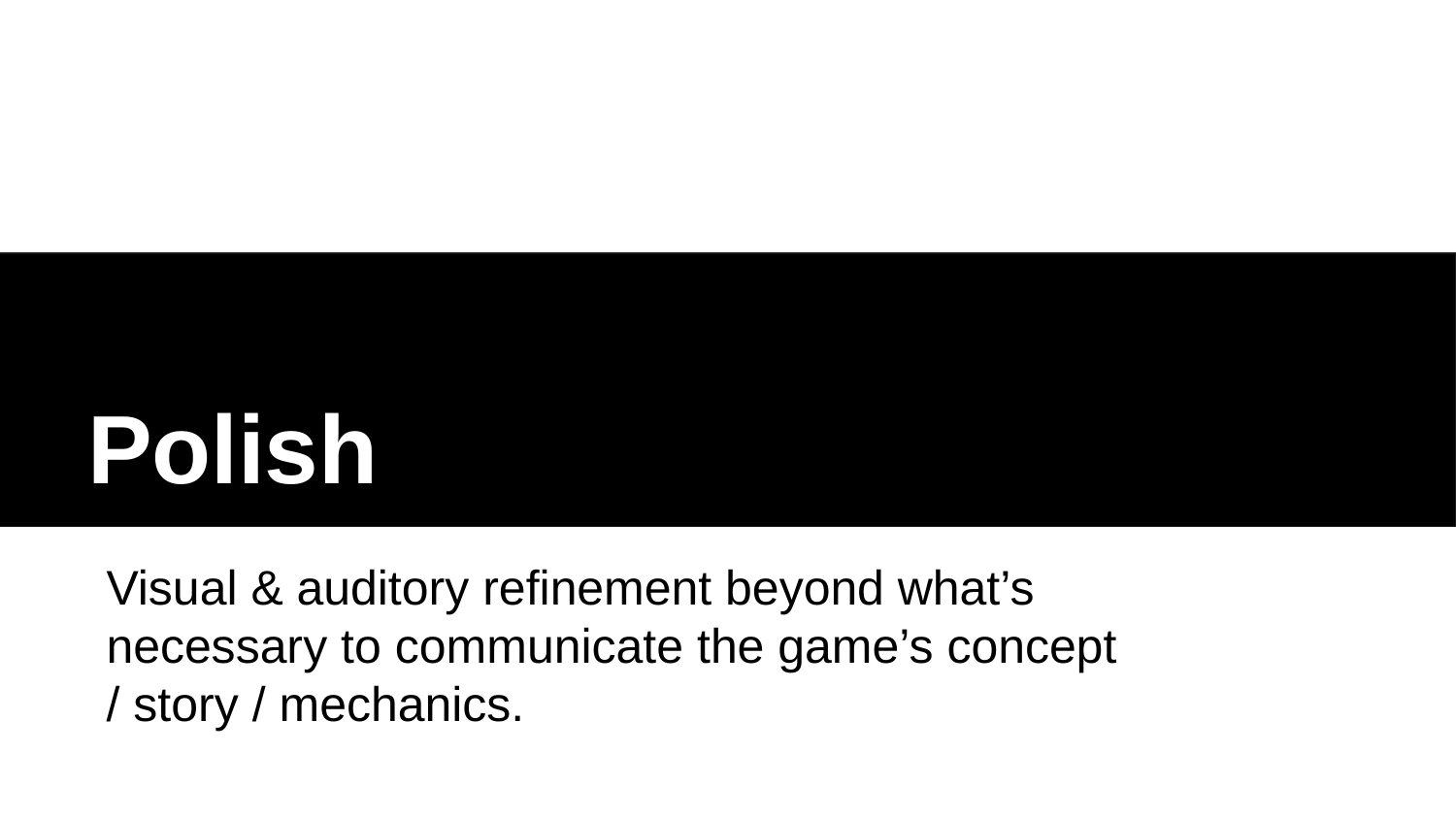

Polish
Visual & auditory refinement beyond what’s necessary to communicate the game’s concept / story / mechanics.